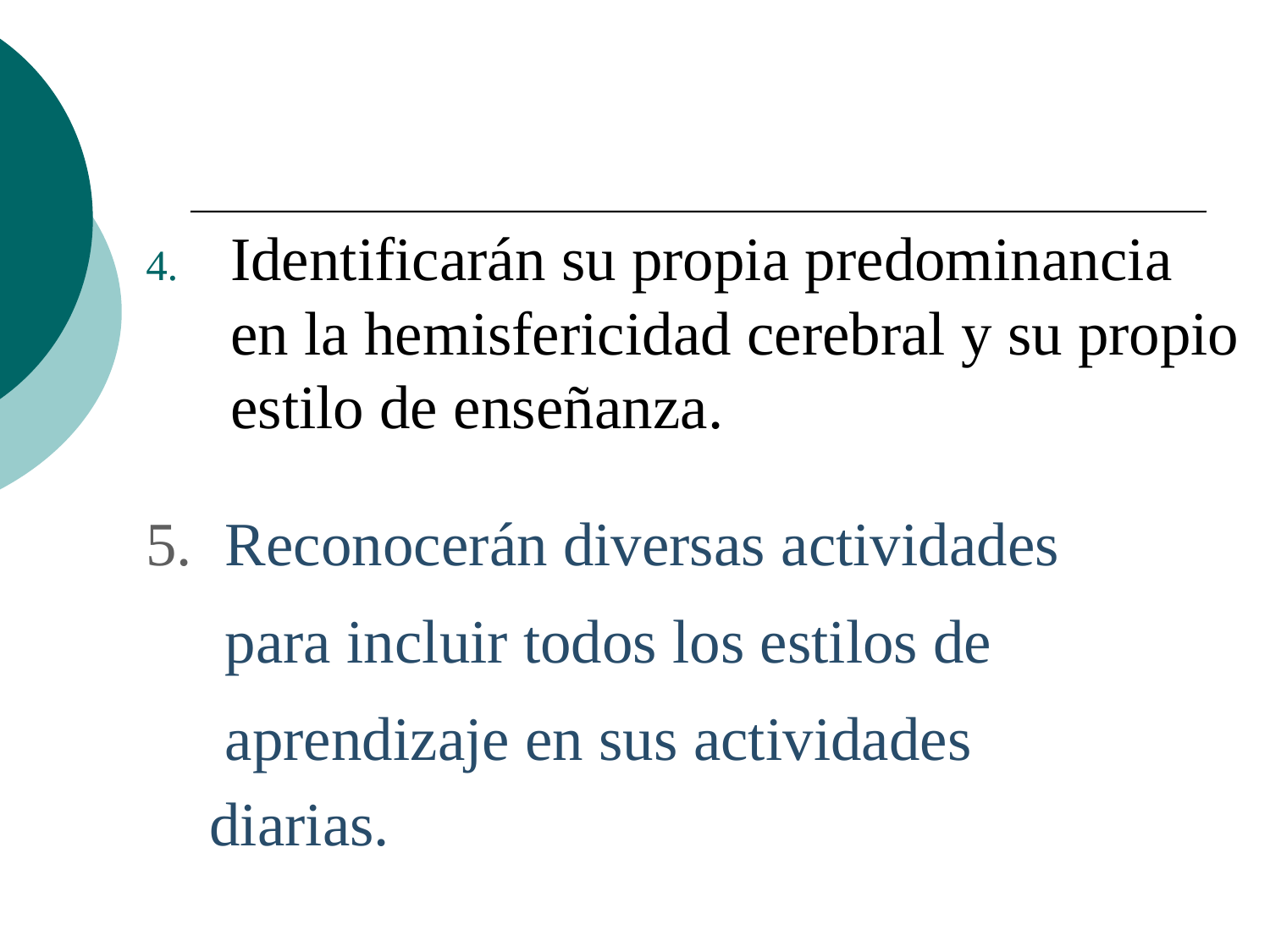

Identificarán su propia predominancia en la hemisfericidad cerebral y su propio estilo de enseñanza.
 Reconocerán diversas actividades
	 para incluir todos los estilos de
  	 aprendizaje en sus actividades diarias.